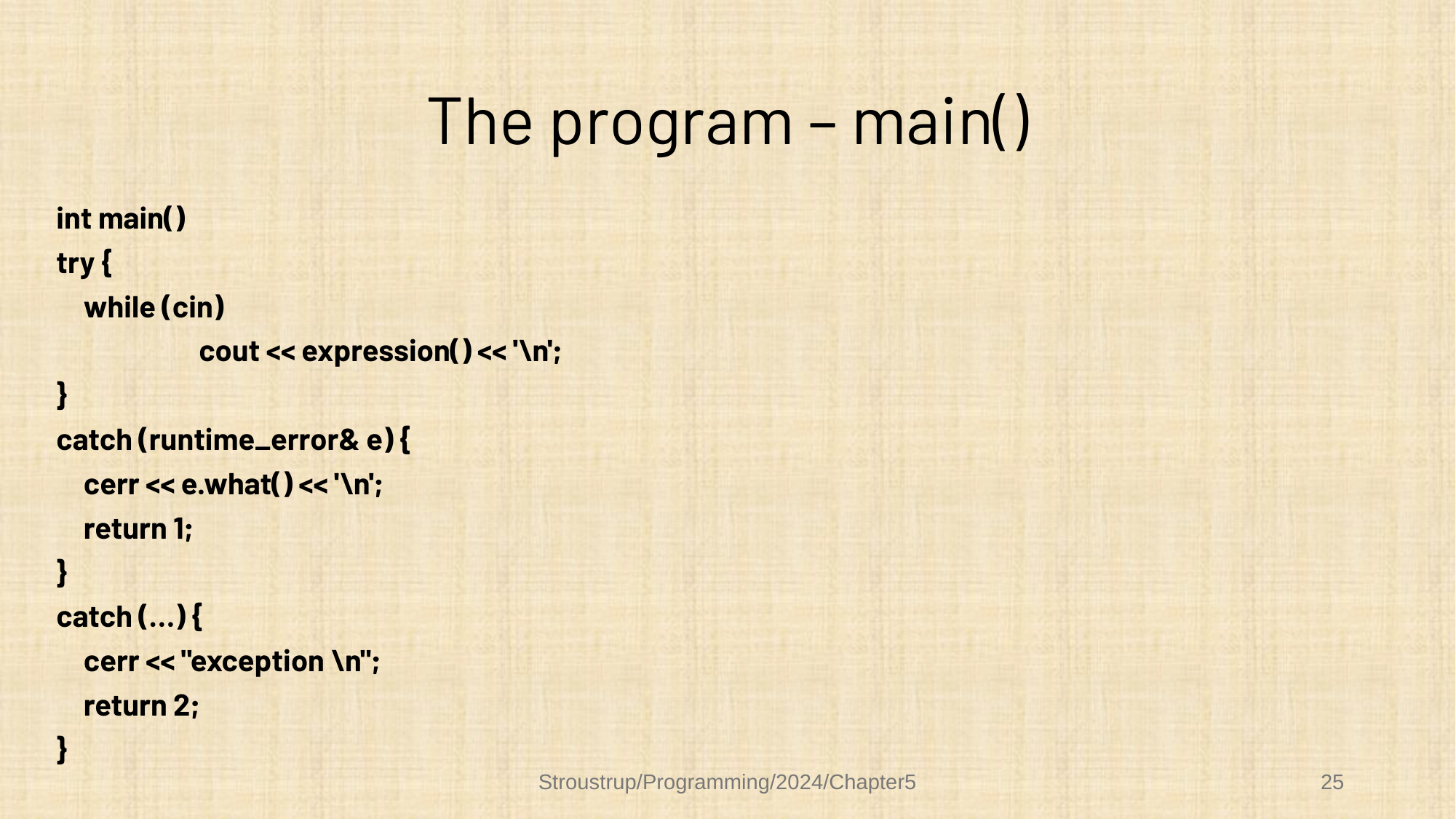

# The program – main()
int main()
try {
	while (cin)
		 cout << expression() << '\n';
}
catch (runtime_error& e) {
	cerr << e.what() << '\n';
	return 1;
}
catch (…) {
	cerr << "exception \n";
	return 2;
}
Stroustrup/Programming/2024/Chapter5
25